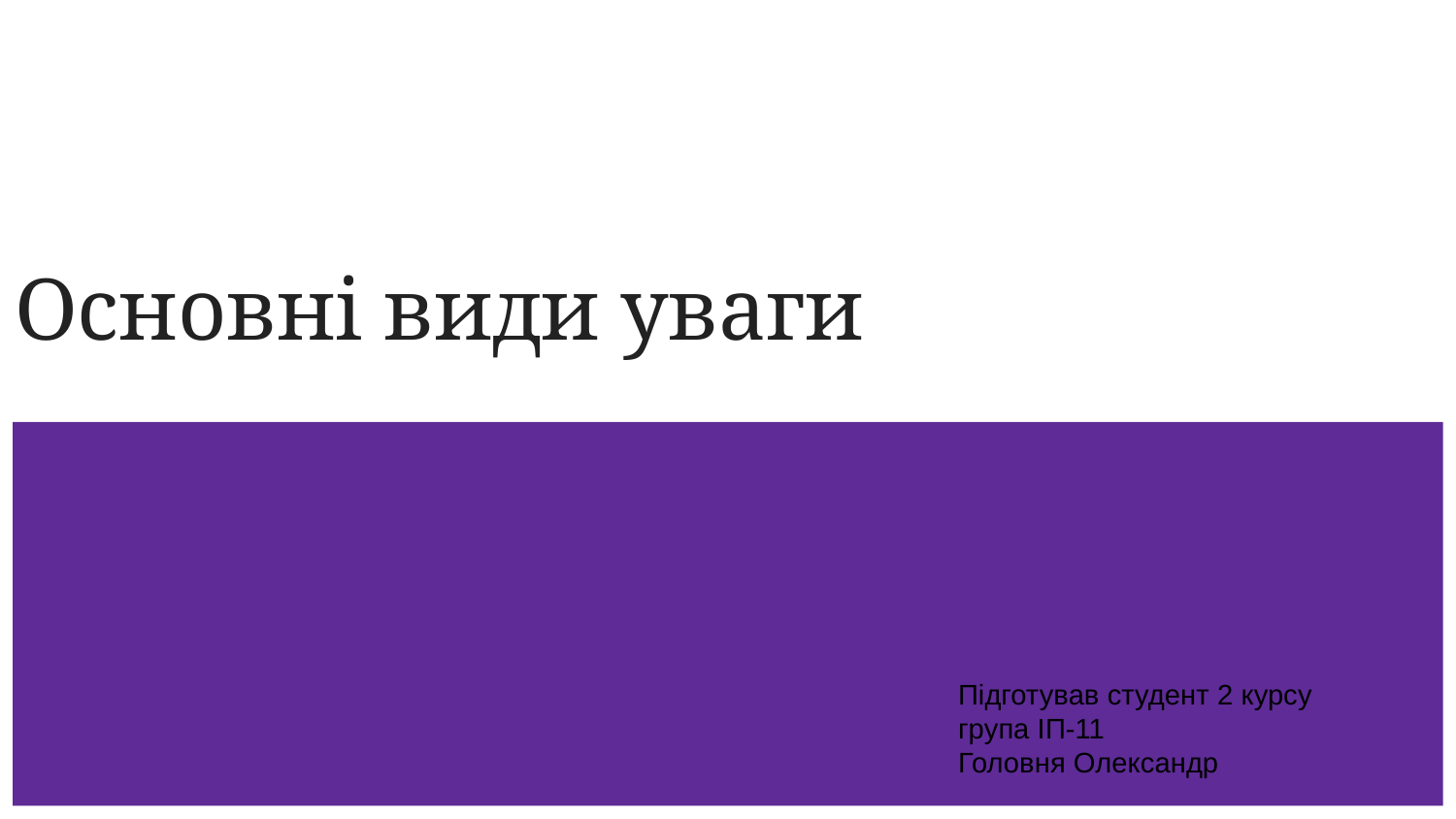

# Основні види уваги
Підготував студент 2 курсу
група ІП-11
Головня Олександр